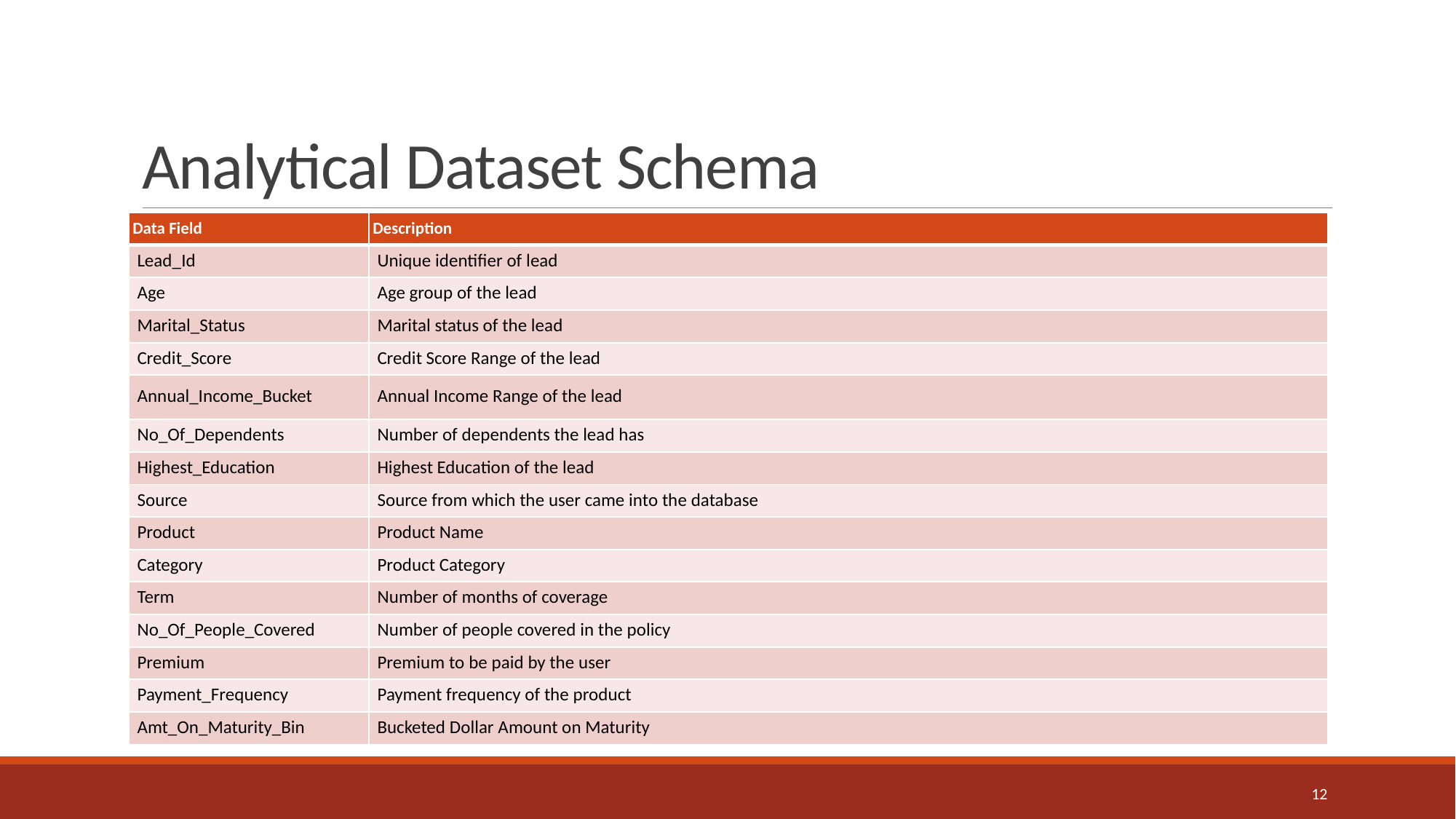

# Analytical Dataset Schema
| Data Field | Description |
| --- | --- |
| Lead\_Id | Unique identifier of lead |
| Age | Age group of the lead |
| Marital\_Status | Marital status of the lead |
| Credit\_Score | Credit Score Range of the lead |
| Annual\_Income\_Bucket | Annual Income Range of the lead |
| No\_Of\_Dependents | Number of dependents the lead has |
| Highest\_Education | Highest Education of the lead |
| Source | Source from which the user came into the database |
| Product | Product Name |
| Category | Product Category |
| Term | Number of months of coverage |
| No\_Of\_People\_Covered | Number of people covered in the policy |
| Premium | Premium to be paid by the user |
| Payment\_Frequency | Payment frequency of the product |
| Amt\_On\_Maturity\_Bin | Bucketed Dollar Amount on Maturity |
12